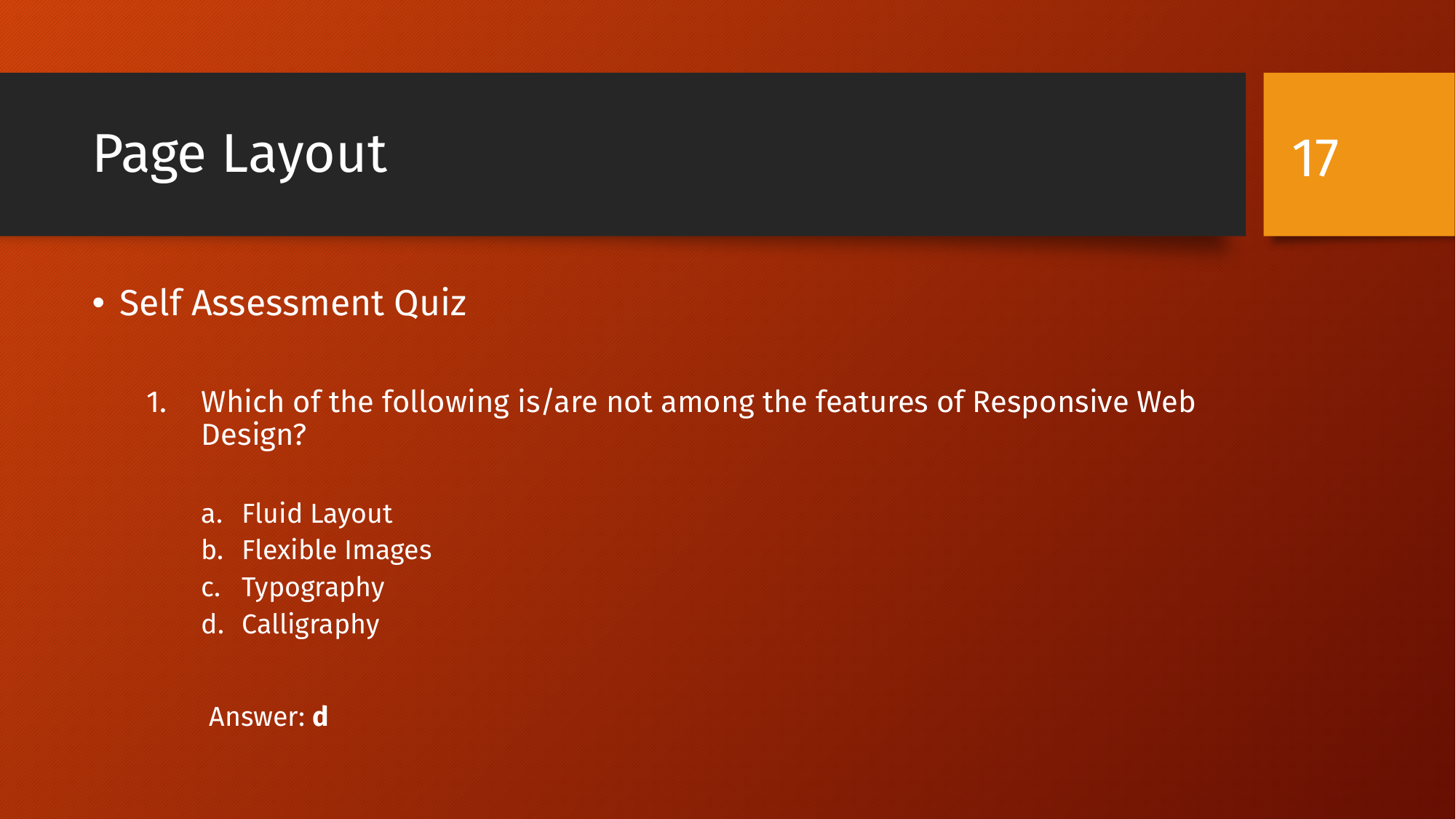

17
# Page Layout
Self Assessment Quiz

Which of the following is/are not among the features of Responsive Web Design?

Fluid Layout
Flexible Images
Typography
Calligraphy

Answer: d